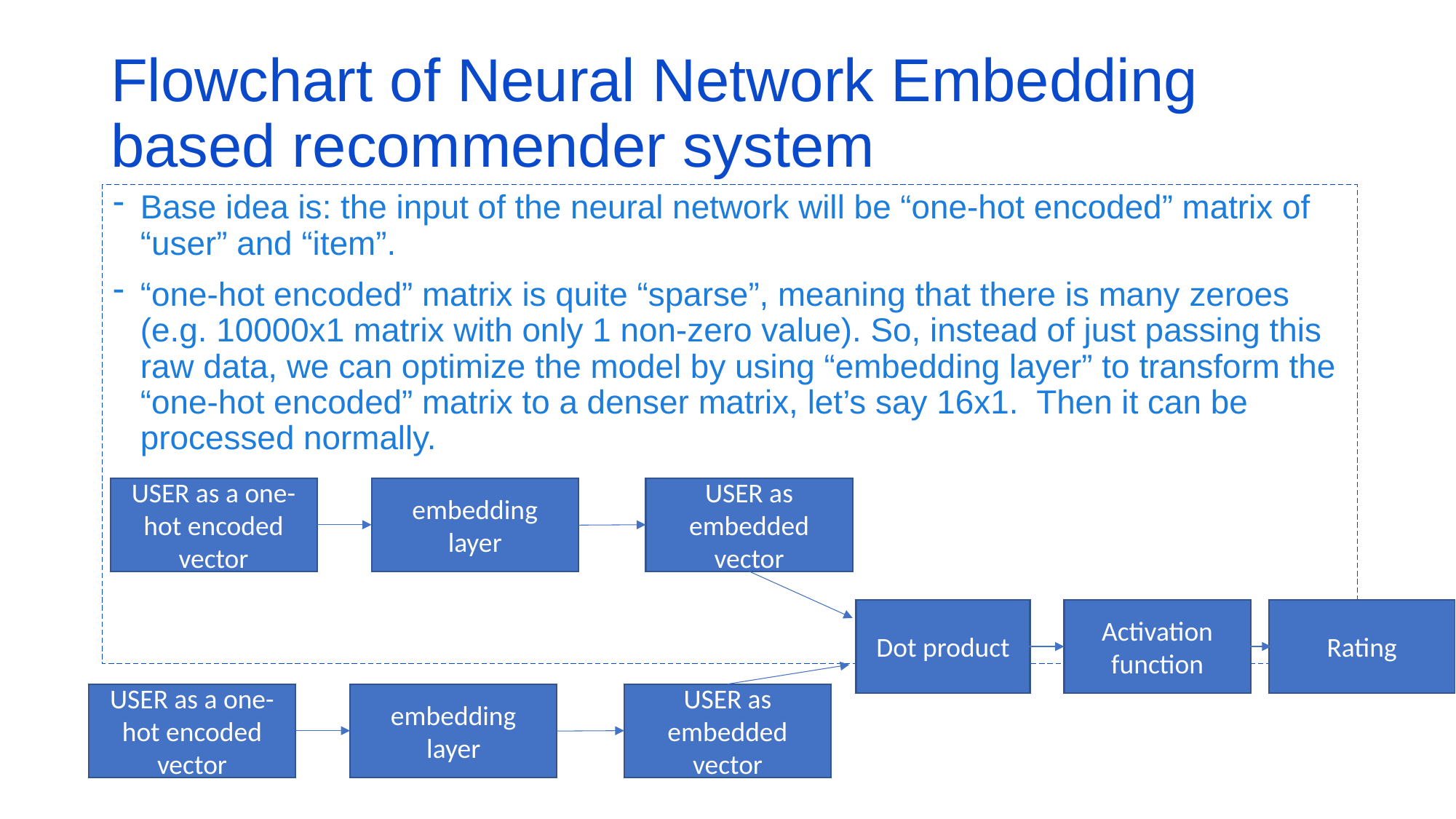

# Flowchart of Neural Network Embedding based recommender system
Base idea is: the input of the neural network will be “one-hot encoded” matrix of “user” and “item”.
“one-hot encoded” matrix is quite “sparse”, meaning that there is many zeroes (e.g. 10000x1 matrix with only 1 non-zero value). So, instead of just passing this raw data, we can optimize the model by using “embedding layer” to transform the “one-hot encoded” matrix to a denser matrix, let’s say 16x1.  Then it can be processed normally.
USER as a one-hot encoded vector
embedding layer
USER as embedded vector
Dot product
Activation function
Rating
USER as a one-hot encoded vector
embedding layer
USER as embedded vector